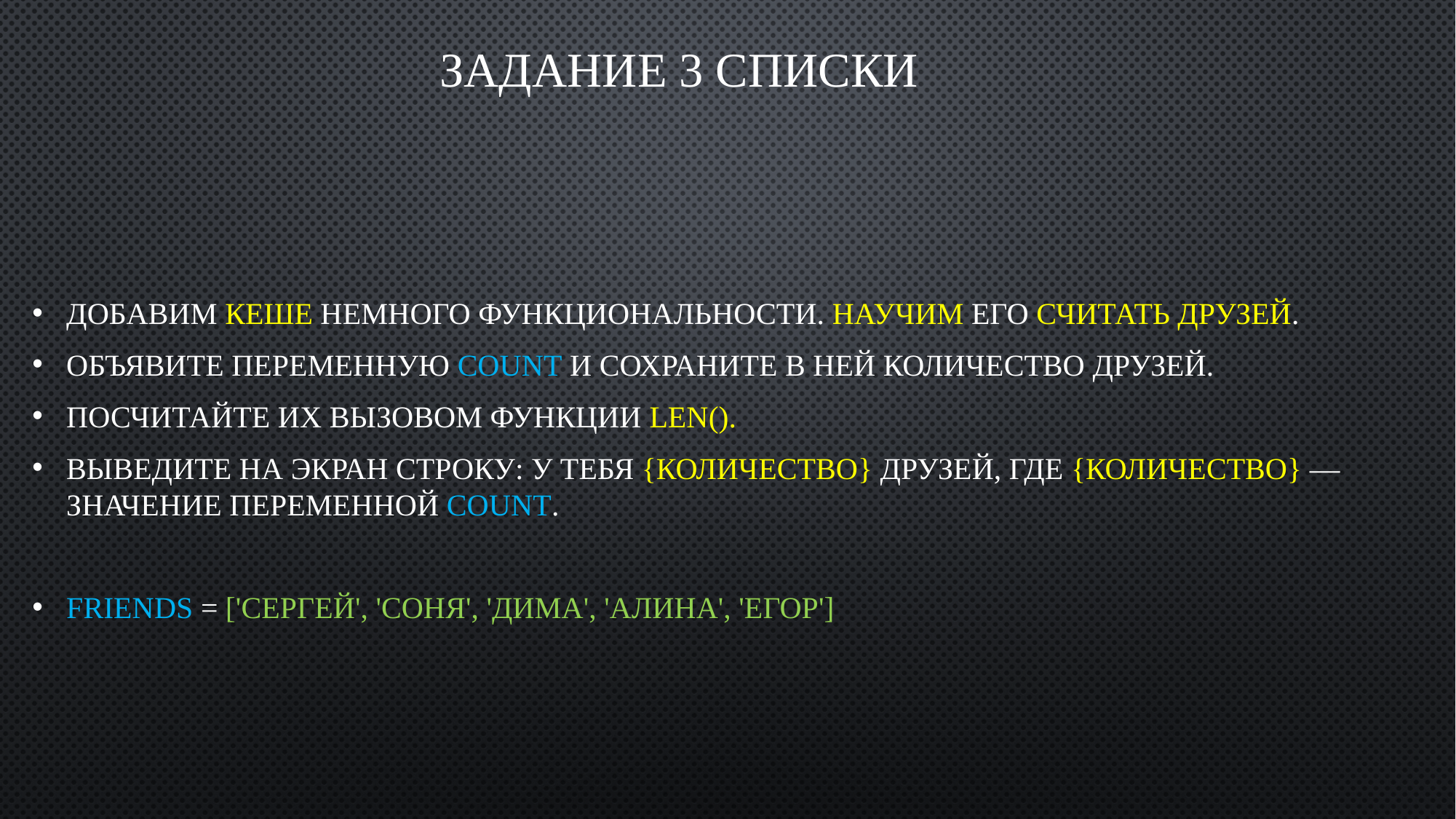

# Задание 3 списки
Добавим Кеше немного функциональности. Научим его считать друзей.
Объявите переменную count и сохраните в ней количество друзей.
Посчитайте их вызовом функции len().
Выведите на экран строку: У тебя {количество} друзей, где {количество} — значение переменной count.

friends = ['Сергей', 'Соня', 'Дима', 'Алина', 'Егор']